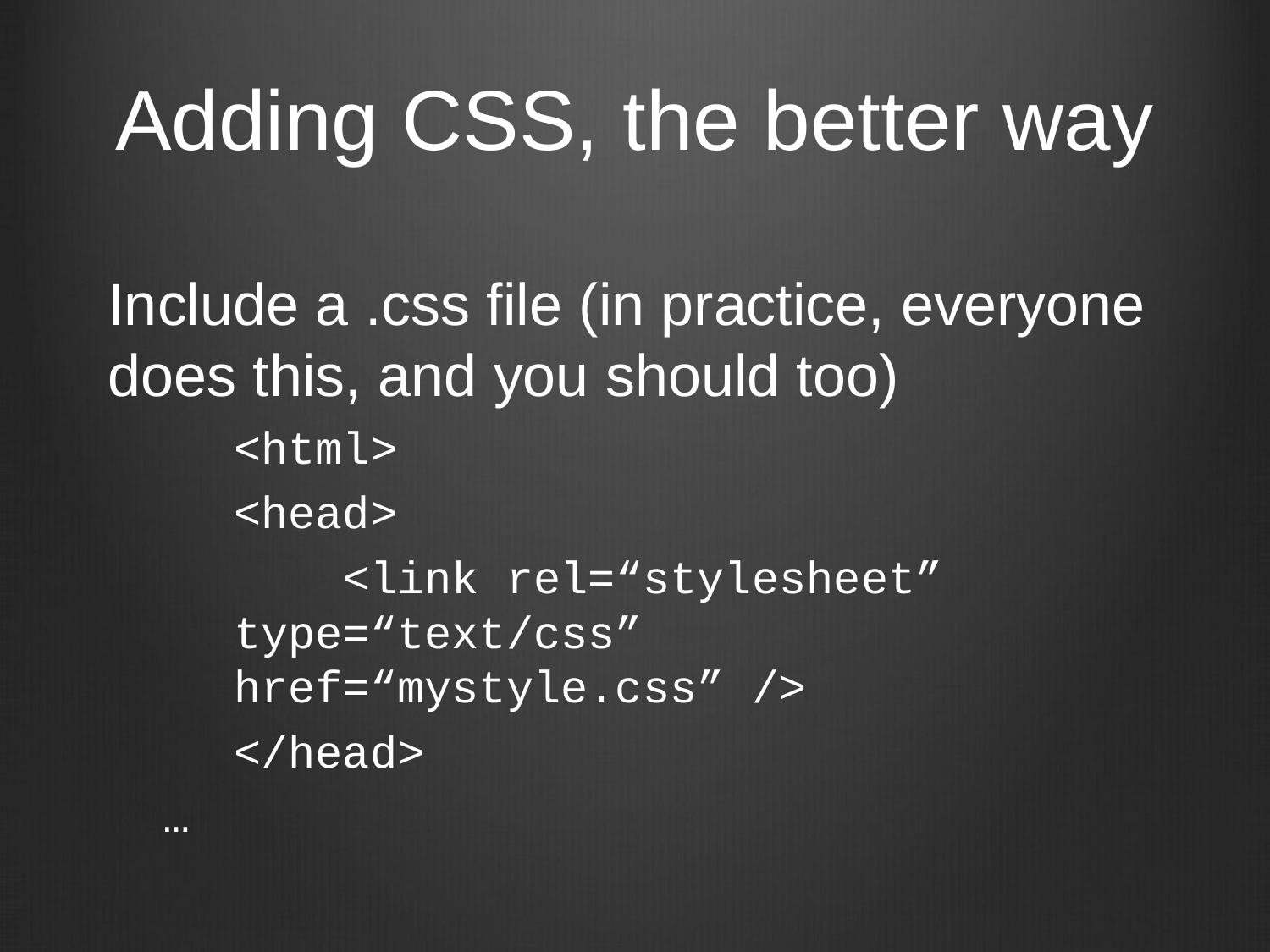

# Adding CSS, the better way
Include a .css file (in practice, everyone does this, and you should too)
	<html>
	<head>
	    <link rel=“stylesheet” type=“text/css” href=“mystyle.css” />
	</head>
…